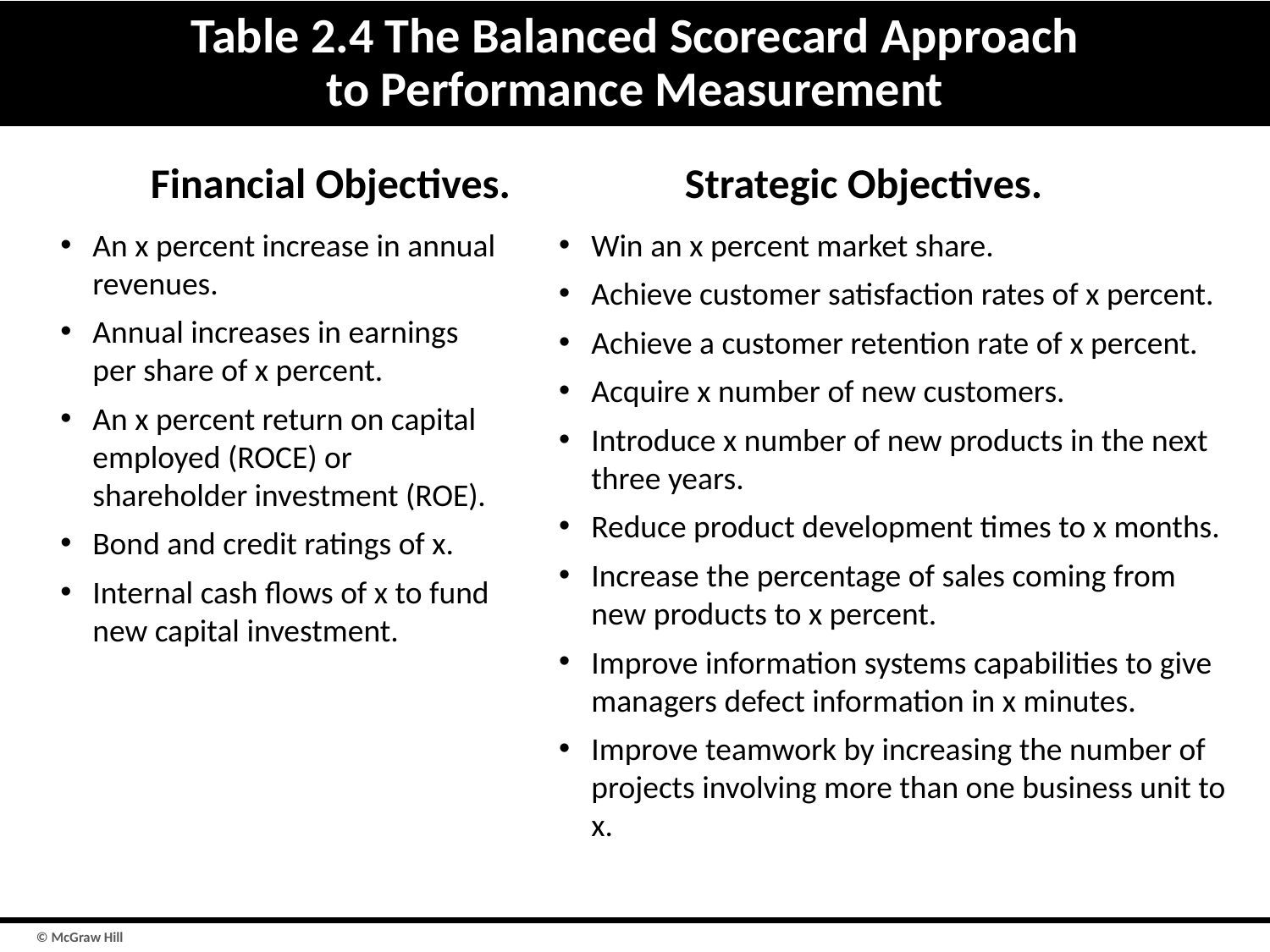

# Table 2.4 The Balanced Scorecard Approach to Performance Measurement
Financial Objectives.
Strategic Objectives.
An x percent increase in annual revenues.
Annual increases in earnings per share of x percent.
An x percent return on capital employed (ROCE) or shareholder investment (ROE).
Bond and credit ratings of x.
Internal cash flows of x to fund new capital investment.
Win an x percent market share.
Achieve customer satisfaction rates of x percent.
Achieve a customer retention rate of x percent.
Acquire x number of new customers.
Introduce x number of new products in the next three years.
Reduce product development times to x months.
Increase the percentage of sales coming from new products to x percent.
Improve information systems capabilities to give managers defect information in x minutes.
Improve teamwork by increasing the number of projects involving more than one business unit to x.